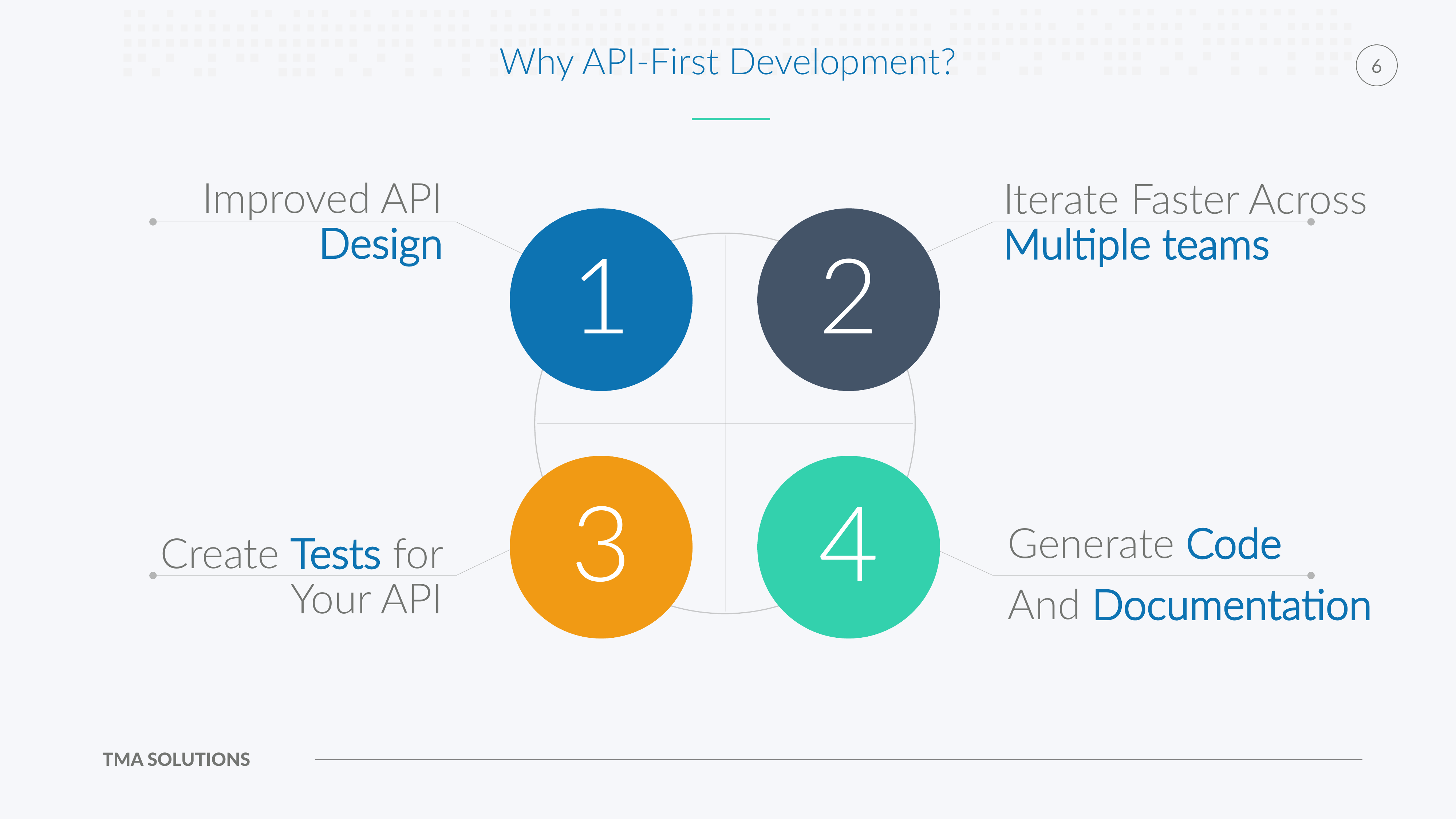

Why API-First Development?
Improved API Design
Iterate Faster Across Multiple teams
1
2

3
4
Generate Code
And Documentation
Create Tests for Your API